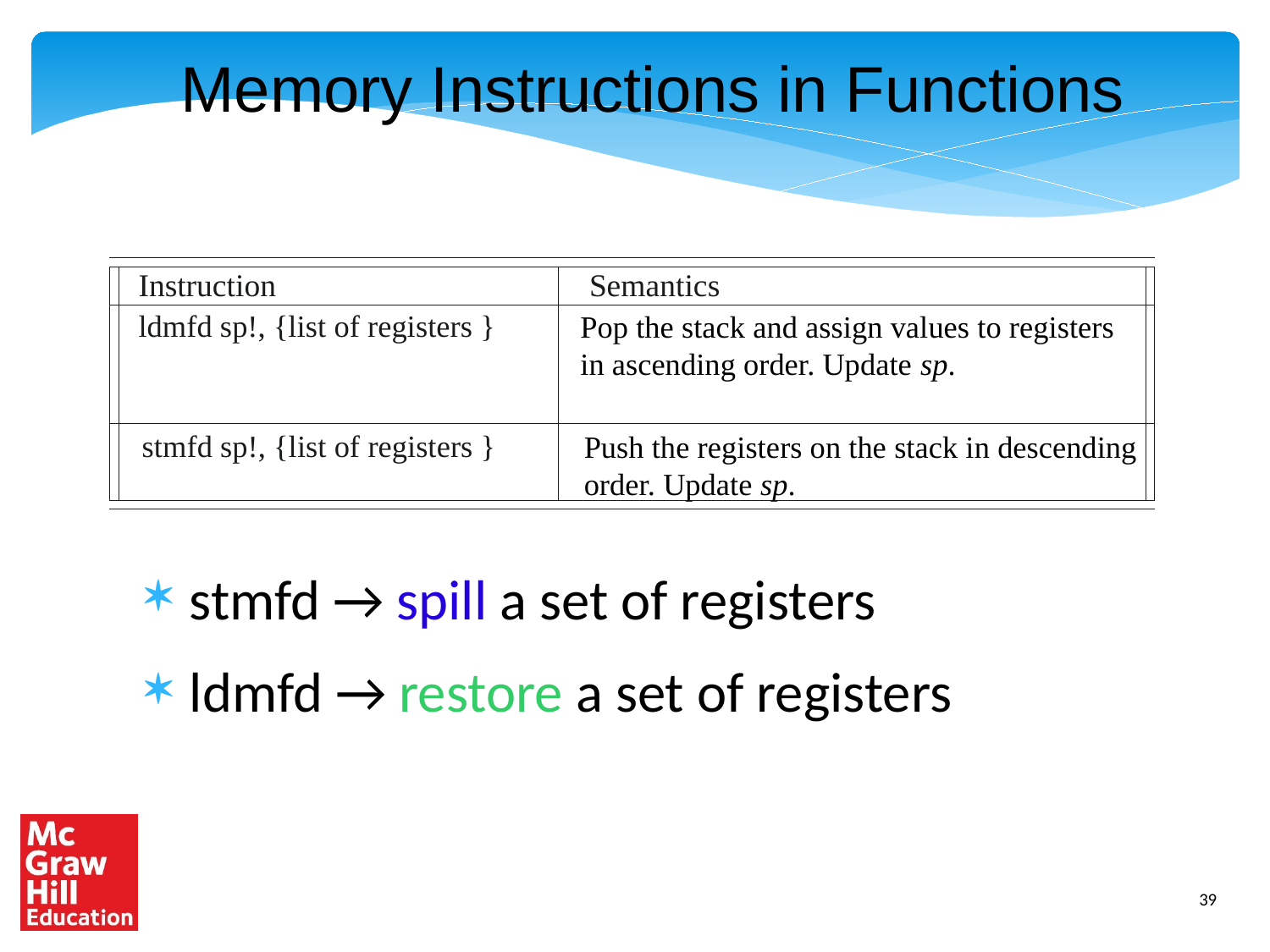

Memory Instructions in Functions

Instruction
Semantics

ldmfd sp!, {list of registers }
Pop the stack and assign values to registers
in ascending order. Update sp.

stmfd sp!, {list of registers }
Push the registers on the stack in descending
order. Update sp.

stmfd → spill a set of registers
ldmfd → restore a set of registers